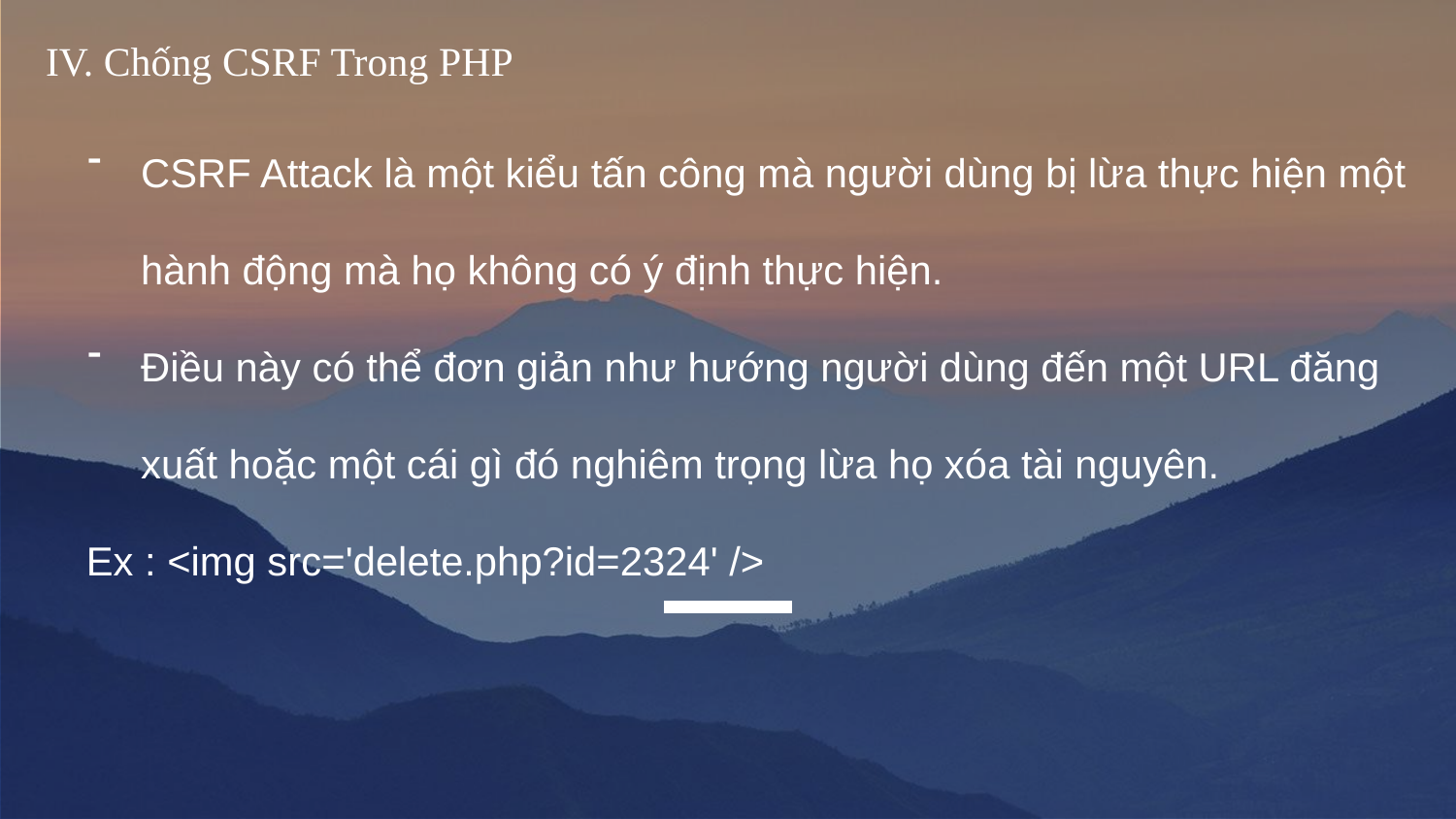

IV. Chống CSRF Trong PHP
CSRF Attack là một kiểu tấn công mà người dùng bị lừa thực hiện một hành động mà họ không có ý định thực hiện.
Điều này có thể đơn giản như hướng người dùng đến một URL đăng xuất hoặc một cái gì đó nghiêm trọng lừa họ xóa tài nguyên.
Ex : <img src='delete.php?id=2324' />